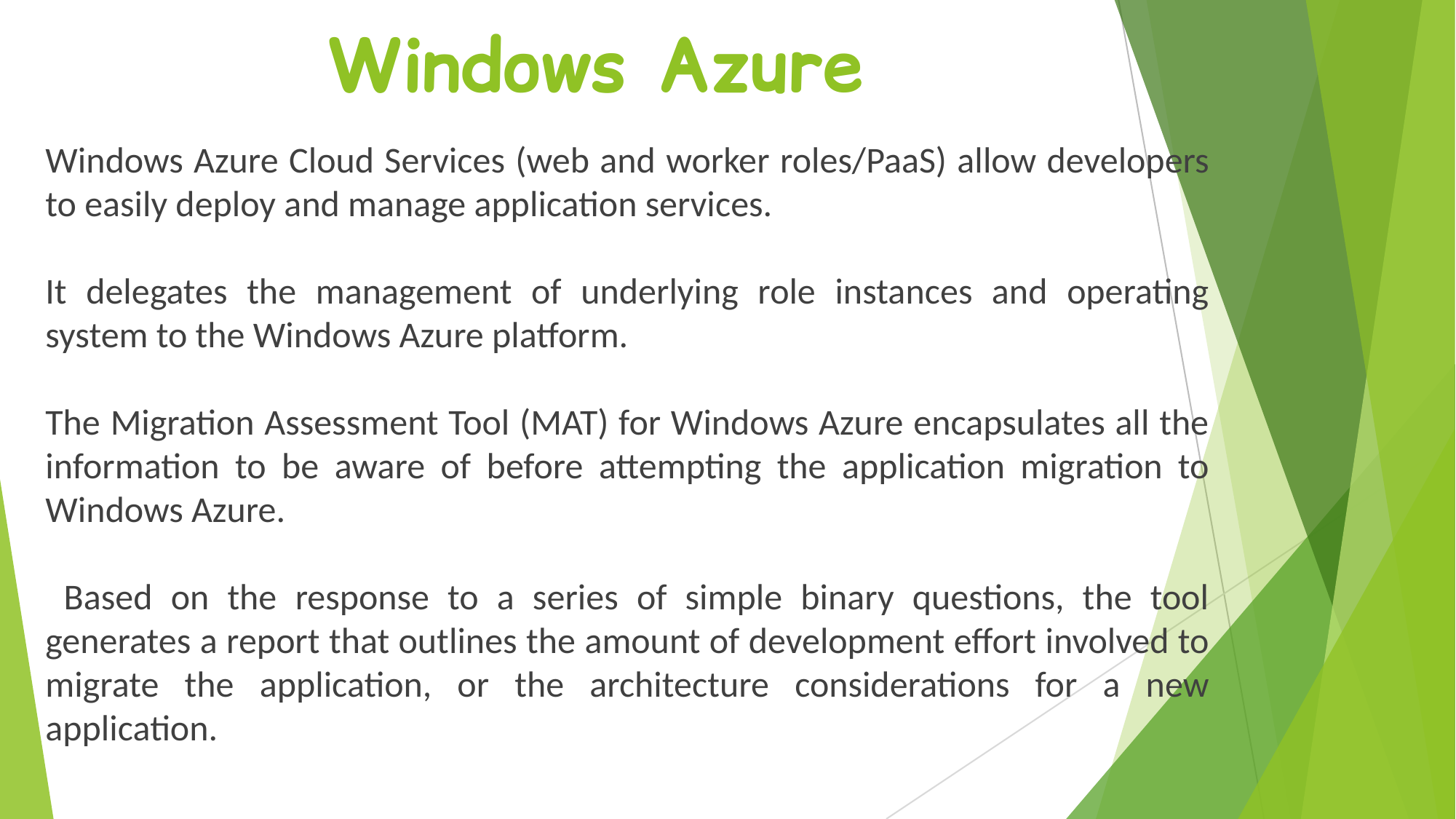

# Windows Azure
Windows Azure Cloud Services (web and worker roles/PaaS) allow developers to easily deploy and manage application services.

It delegates the management of underlying role instances and operating system to the Windows Azure platform.

The Migration Assessment Tool (MAT) for Windows Azure encapsulates all the information to be aware of before attempting the application migration to Windows Azure.

 Based on the response to a series of simple binary questions, the tool generates a report that outlines the amount of development effort involved to migrate the application, or the architecture considerations for a new application.